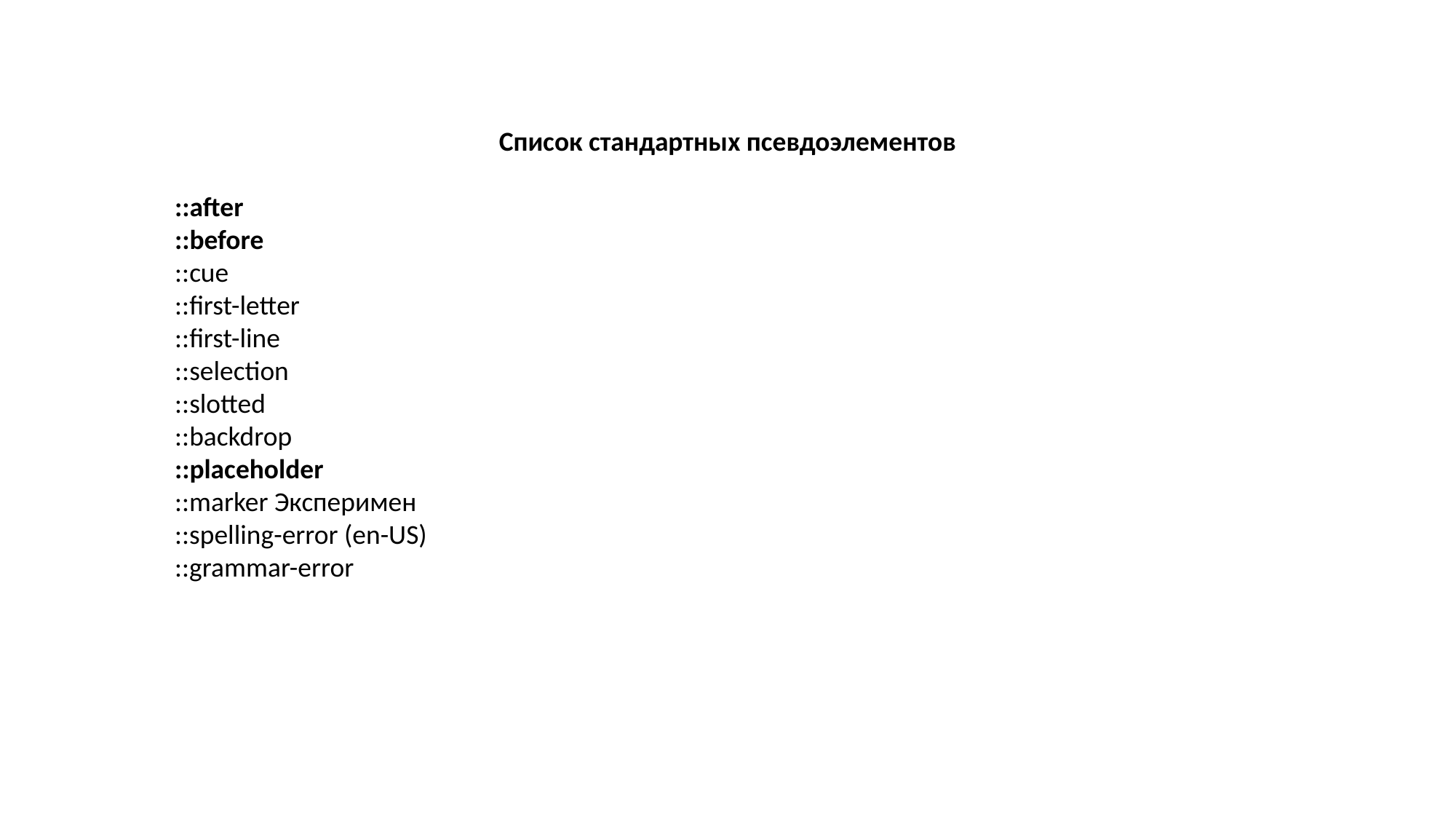

Список стандартных псевдоэлементов

::after
::before
::cue
::first-letter
::first-line
::selection
::slotted
::backdrop
::placeholder
::marker Эксперимен
::spelling-error (en-US)
::grammar-error